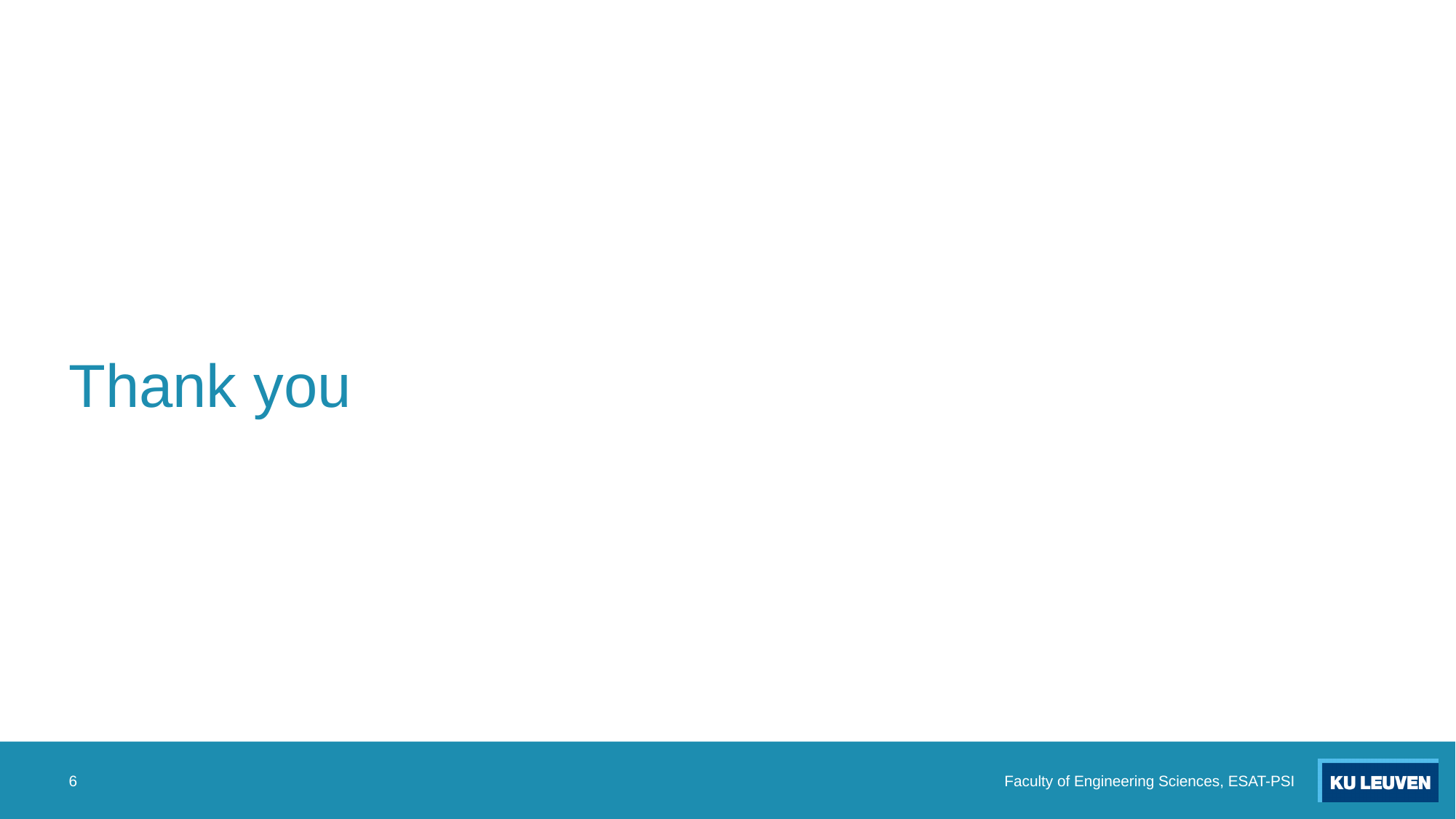

# Thank you
6
Faculty of Engineering Sciences, ESAT-PSI